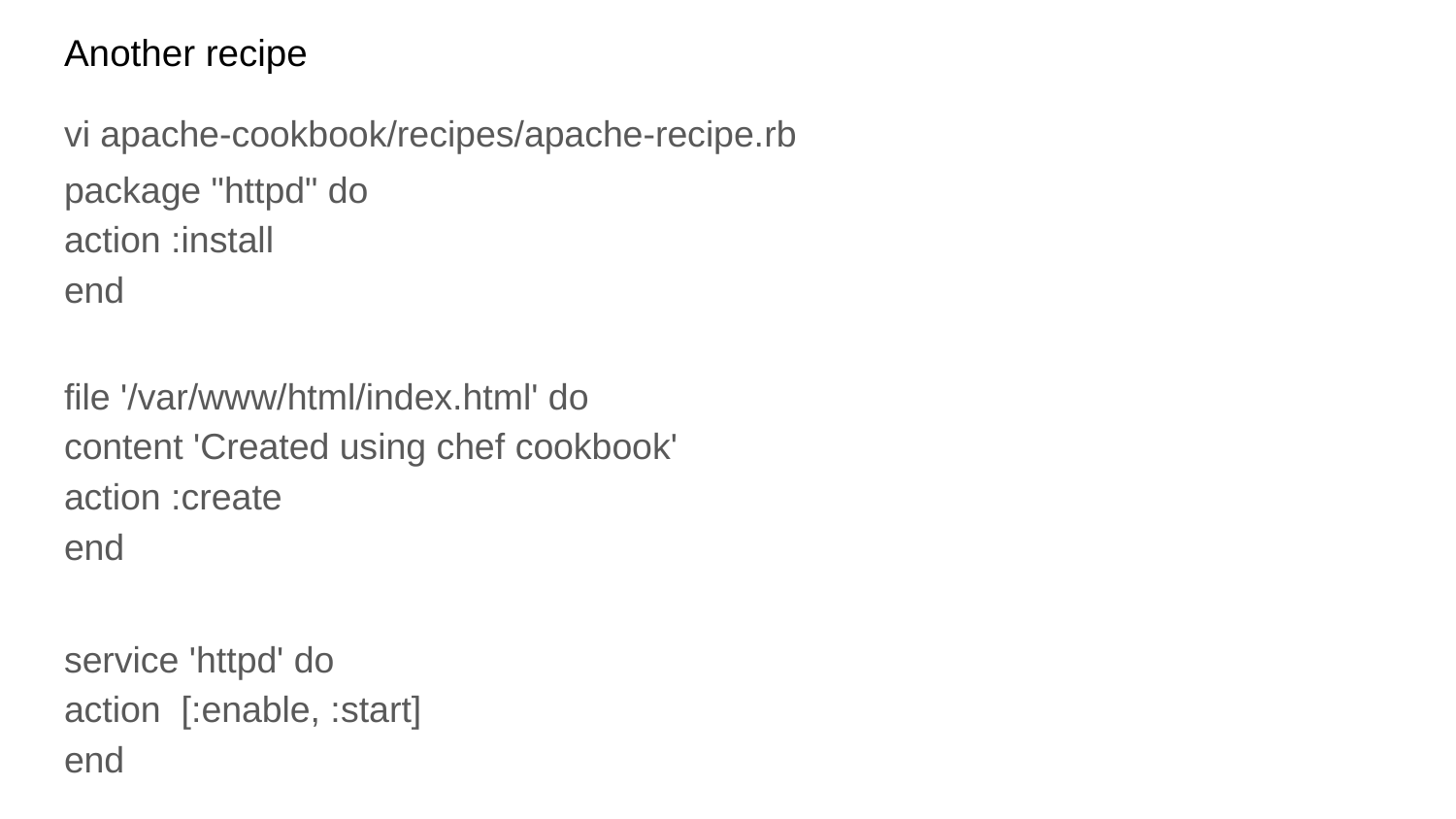

# Another recipe
vi apache-cookbook/recipes/apache-recipe.rb
package "httpd" do
action :install
end
file '/var/www/html/index.html' do
content 'Created using chef cookbook'
action :create
end

service 'httpd' do
action  [:enable, :start]
end